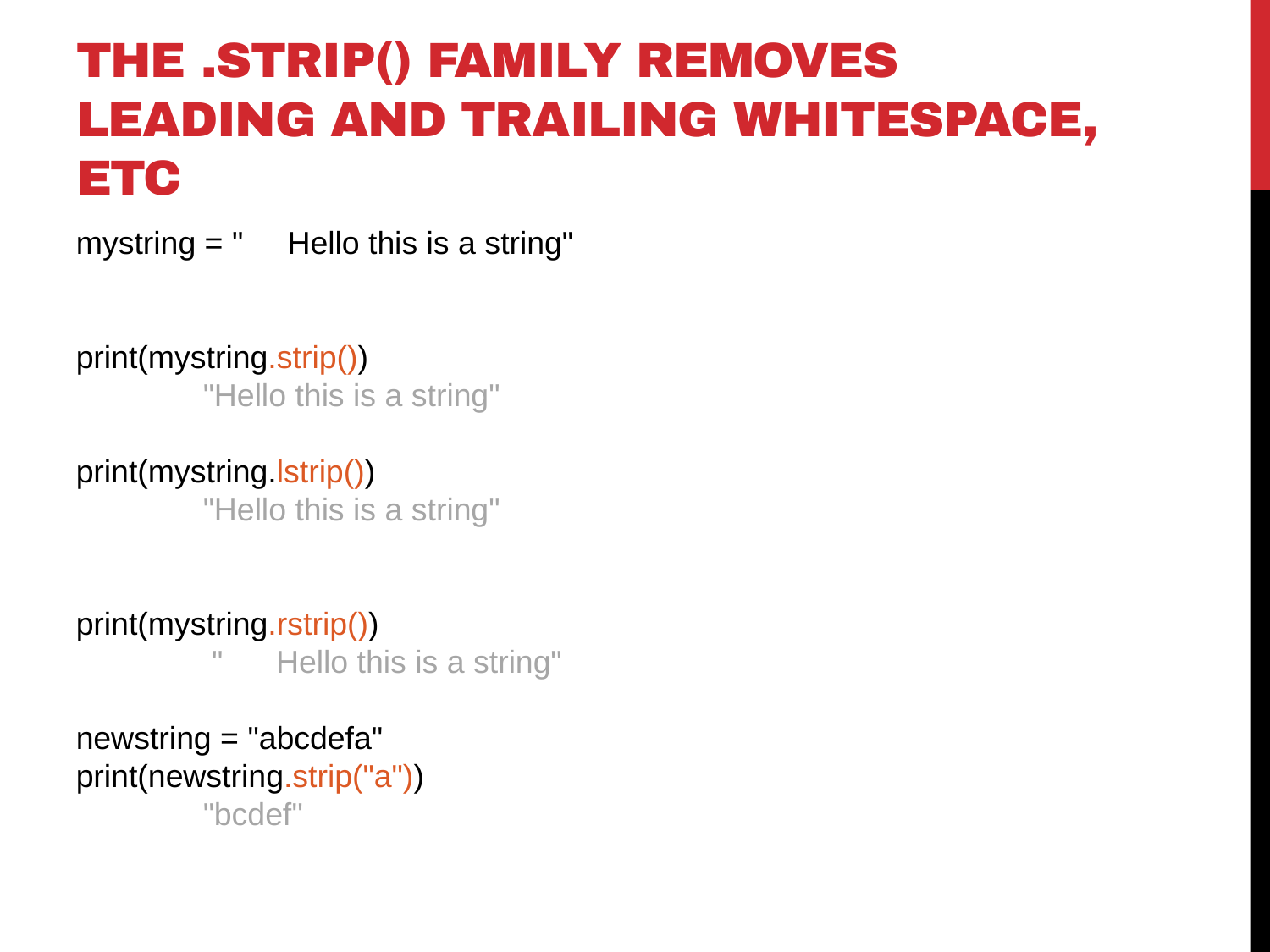

# the .strip() family removes leading and trailing whitespace, etc
mystring = "     Hello this is a string"

print(mystring.strip())
	"Hello this is a string"

print(mystring.lstrip())
	"Hello this is a string"

print(mystring.rstrip())
	 "      Hello this is a string"

newstring = "abcdefa"
print(newstring.strip("a"))
	"bcdef"